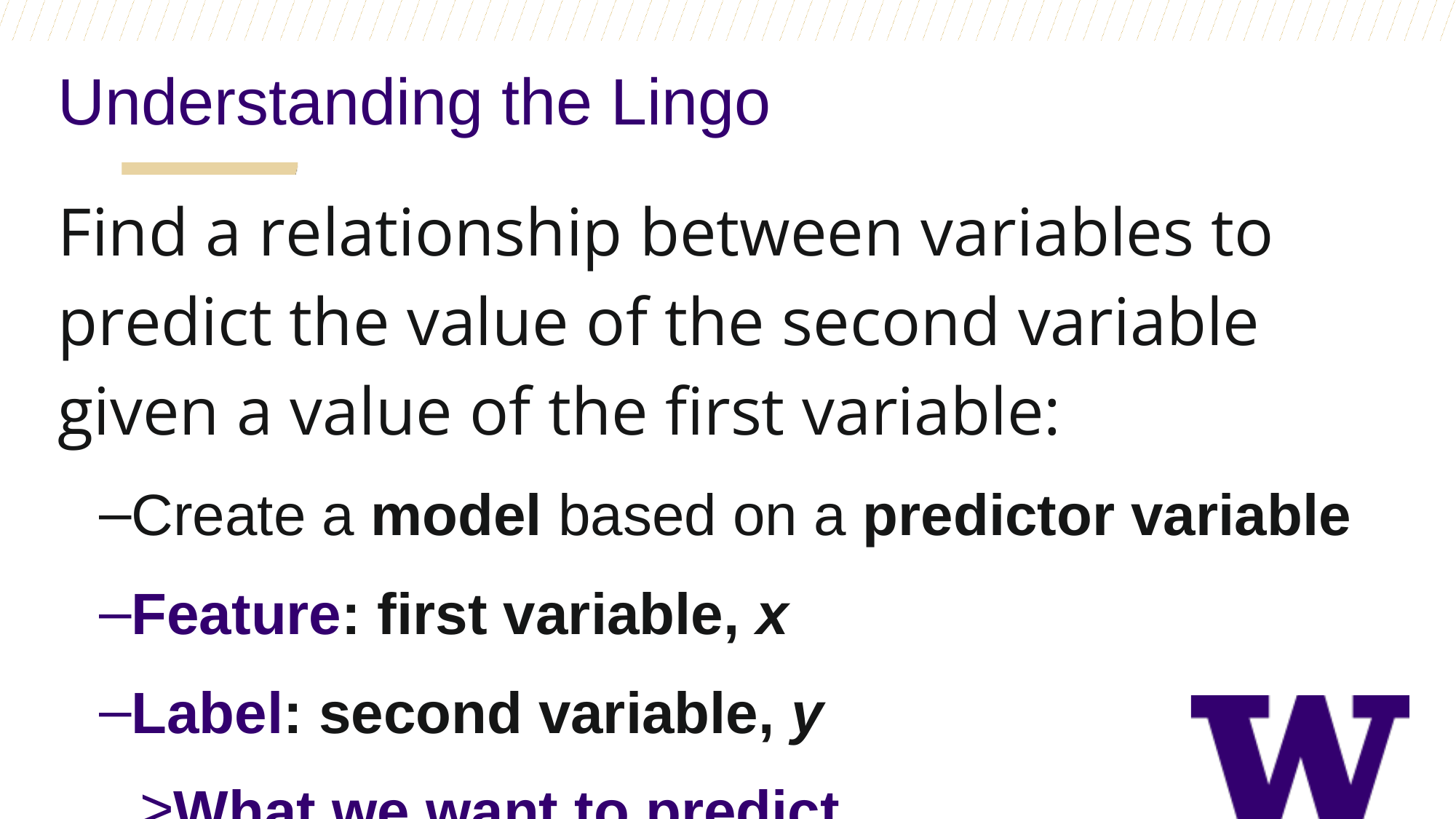

Understanding the Lingo
Find a relationship between variables to predict the value of the second variable given a value of the first variable:
Create a model based on a predictor variable
Feature: first variable, x
Label: second variable, y
What we want to predict